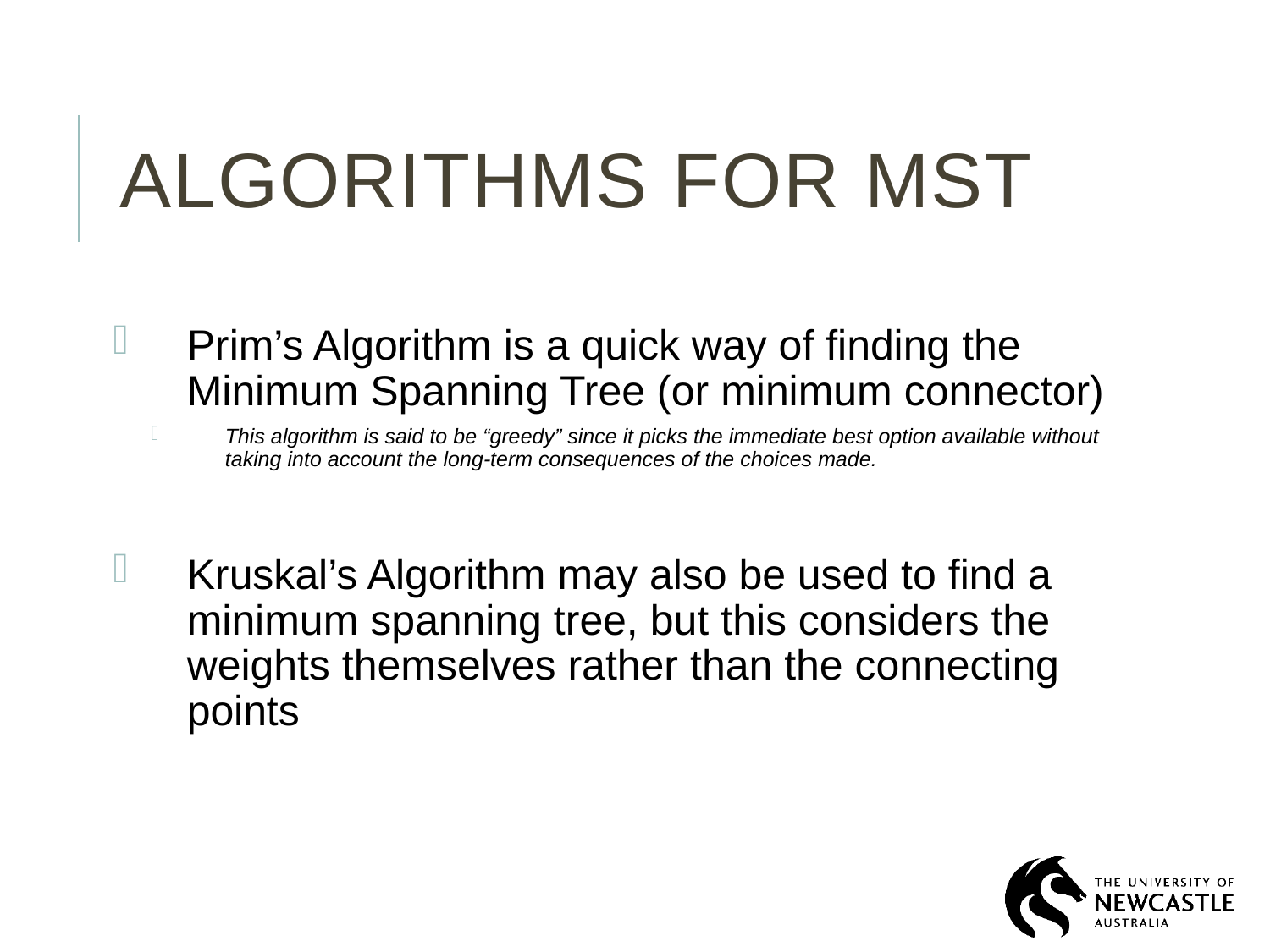

# Algorithms for MST
Prim’s Algorithm is a quick way of finding the Minimum Spanning Tree (or minimum connector)
This algorithm is said to be “greedy” since it picks the immediate best option available without taking into account the long-term consequences of the choices made.

Kruskal’s Algorithm may also be used to find a minimum spanning tree, but this considers the weights themselves rather than the connecting points
12